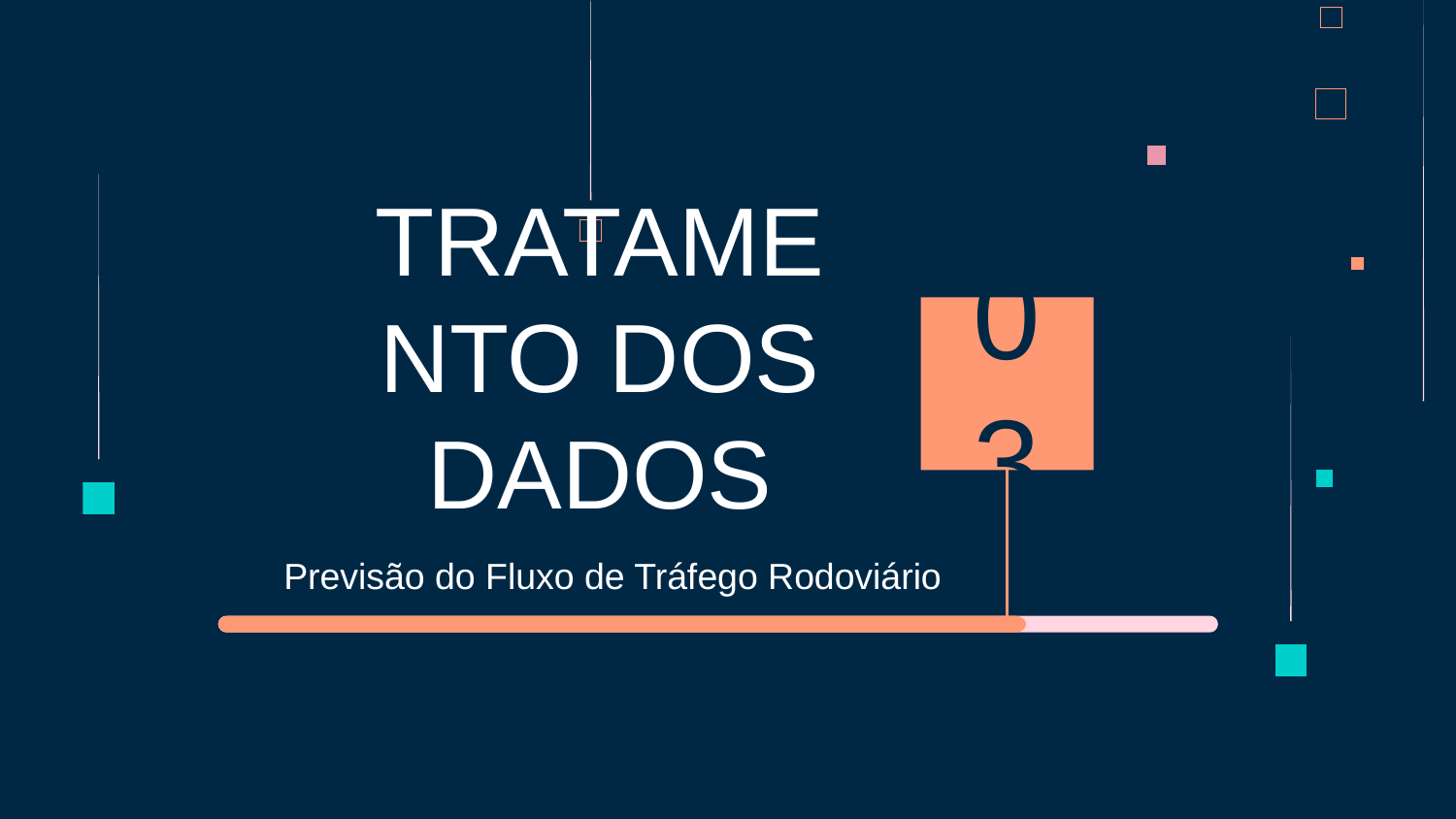

# TRATAMENTO DOS DADOS

03
Previsão do Fluxo de Tráfego Rodoviário